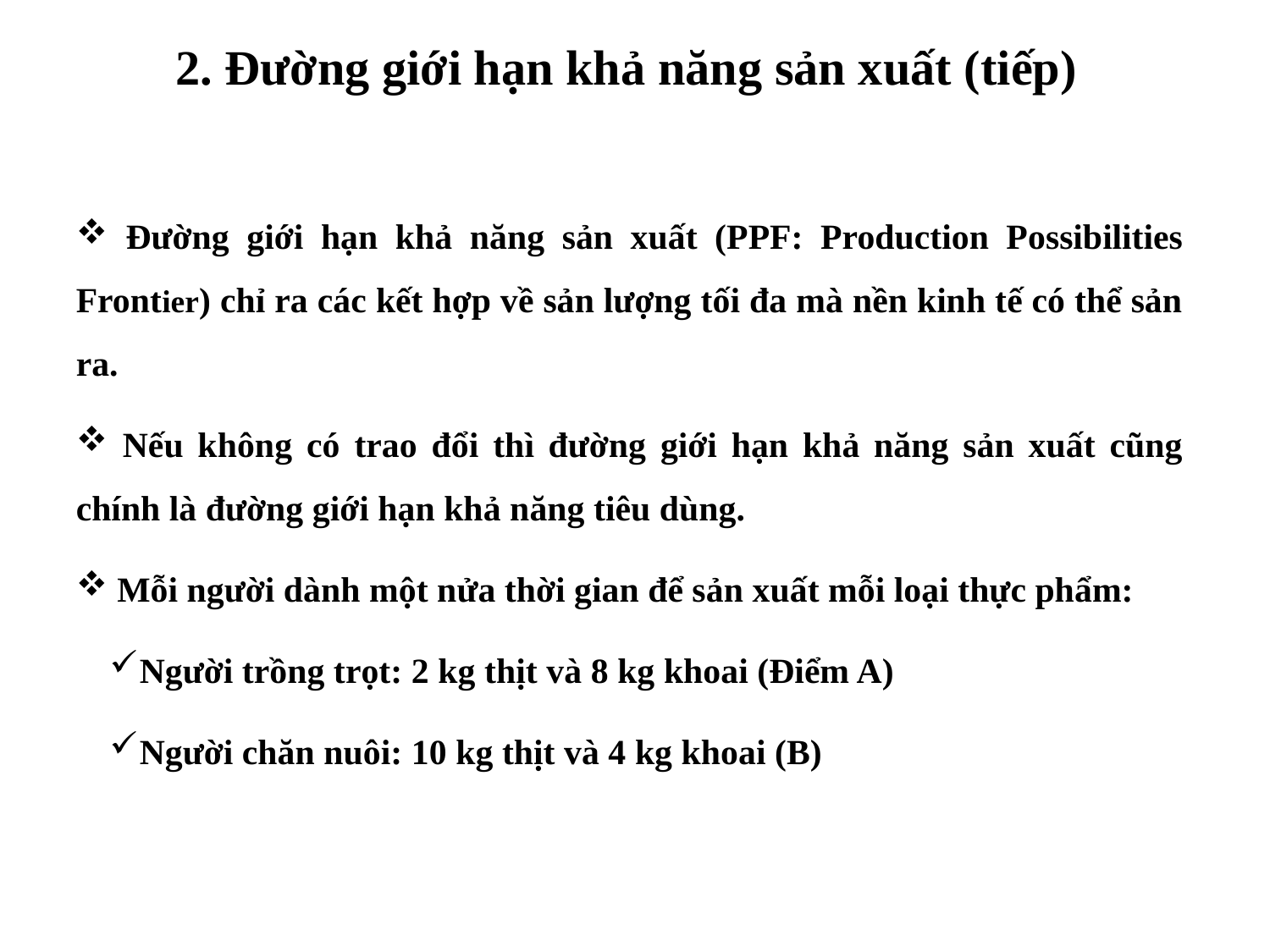

2. Đường giới hạn khả năng sản xuất (tiếp)

 Đường giới hạn khả năng sản xuất (PPF: Production Possibilities Frontier) chỉ ra các kết hợp về sản lượng tối đa mà nền kinh tế có thể sản ra.
 Nếu không có trao đổi thì đường giới hạn khả năng sản xuất cũng chính là đường giới hạn khả năng tiêu dùng.
 Mỗi người dành một nửa thời gian để sản xuất mỗi loại thực phẩm:
Người trồng trọt: 2 kg thịt và 8 kg khoai (Điểm A)
Người chăn nuôi: 10 kg thịt và 4 kg khoai (B)